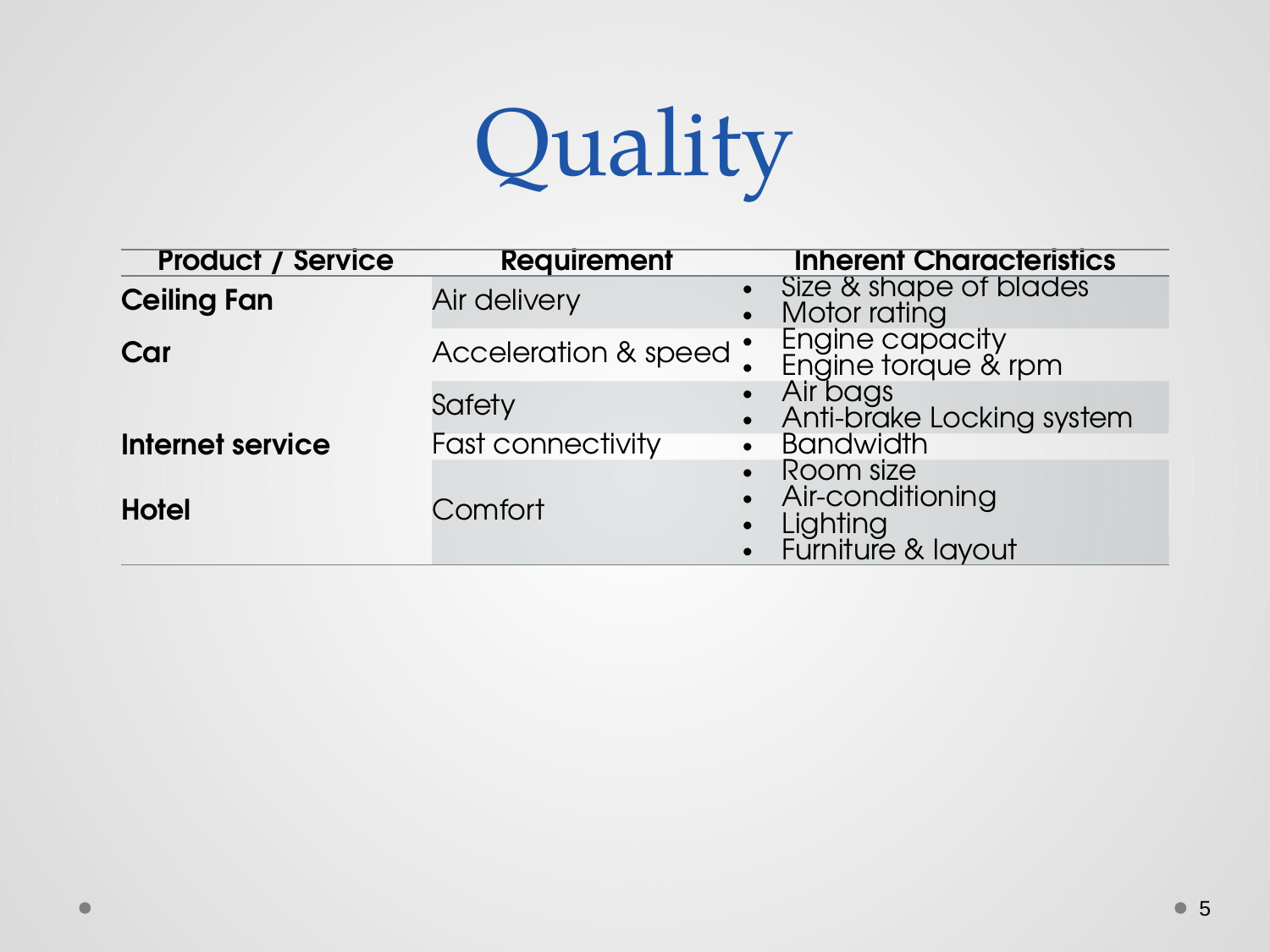

# Quality

| Product / Service | Requirement | Inherent Characteristics |
| --- | --- | --- |
| Ceiling Fan | Air delivery | Size & shape of blades Motor rating |
| Car | Acceleration & speed | Engine capacity Engine torque & rpm |
|  | Safety | Air bags Anti-brake Locking system |
| Internet service | Fast connectivity | Bandwidth |
| Hotel | Comfort | Room size Air-conditioning Lighting Furniture & layout |
5